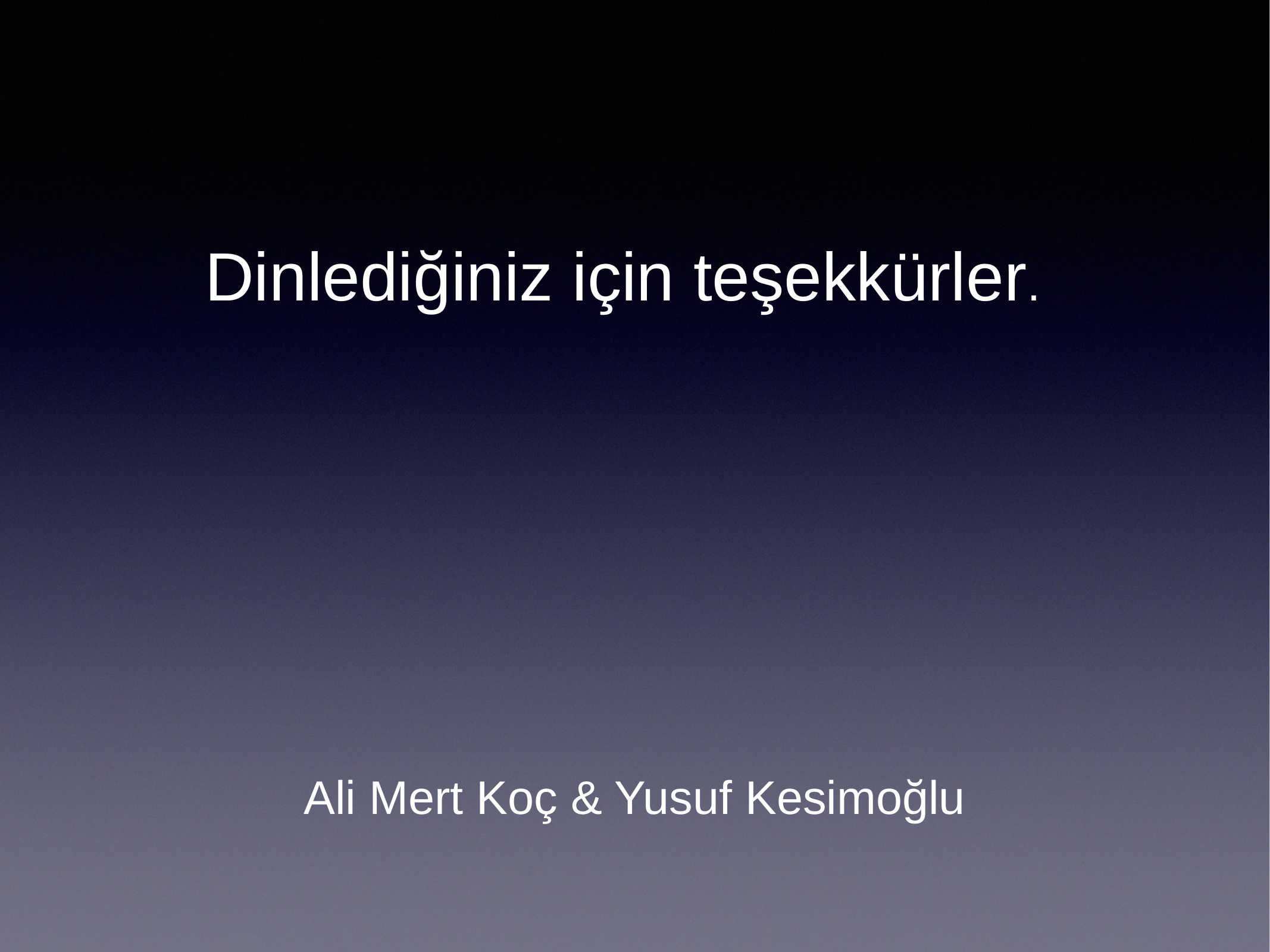

Dinlediğiniz için teşekkürler.
Ali Mert Koç & Yusuf Kesimoğlu